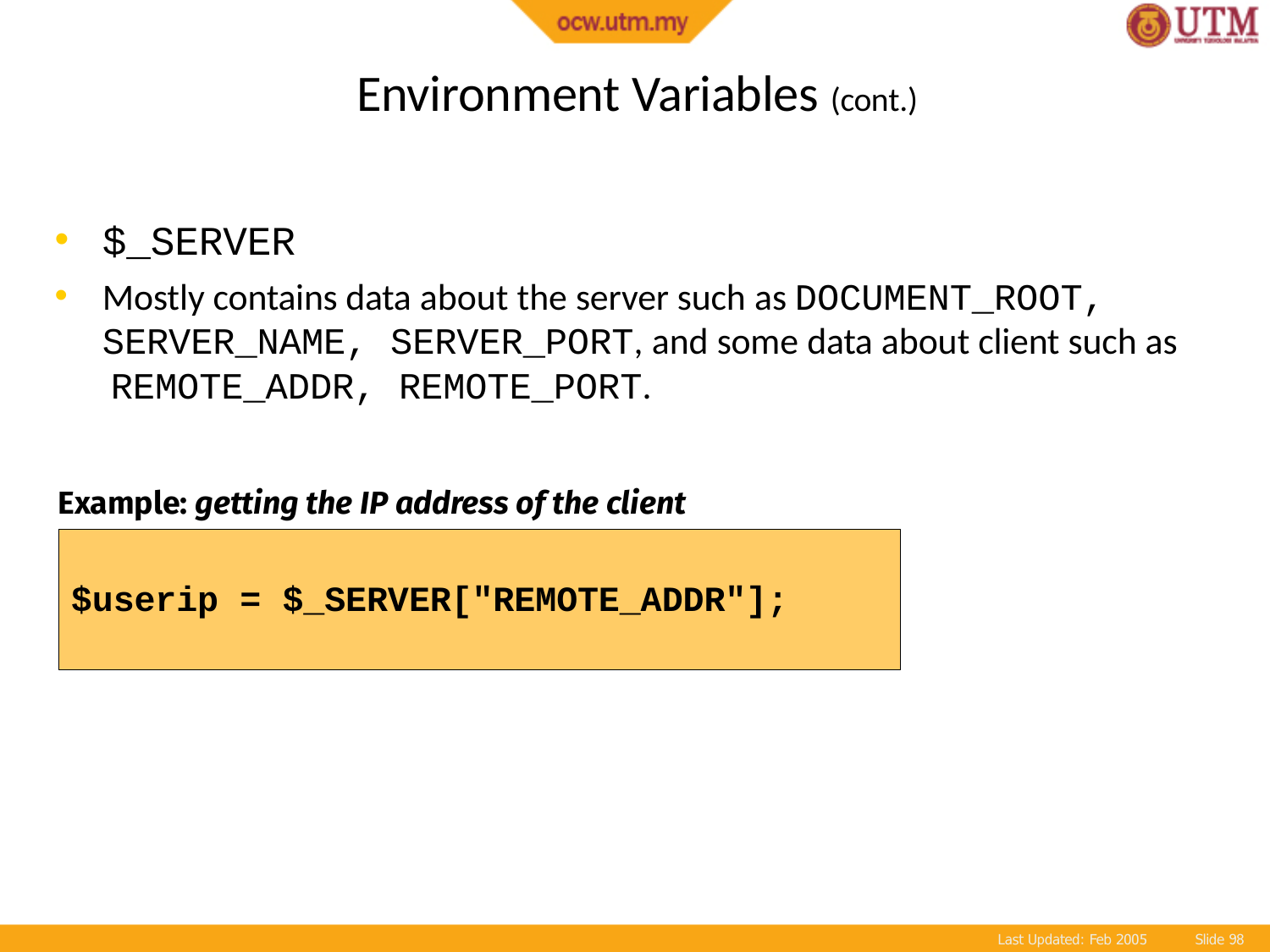

# Environment Variables (cont.)
$_SERVER
Mostly contains data about the server such as DOCUMENT_ROOT,  SERVER_NAME, SERVER_PORT, and some data about client such as  REMOTE_ADDR, REMOTE_PORT.

Example: getting the IP address of the client

$userip = $_SERVER["REMOTE_ADDR"];
Last Updated: Feb 2005
Slide 98